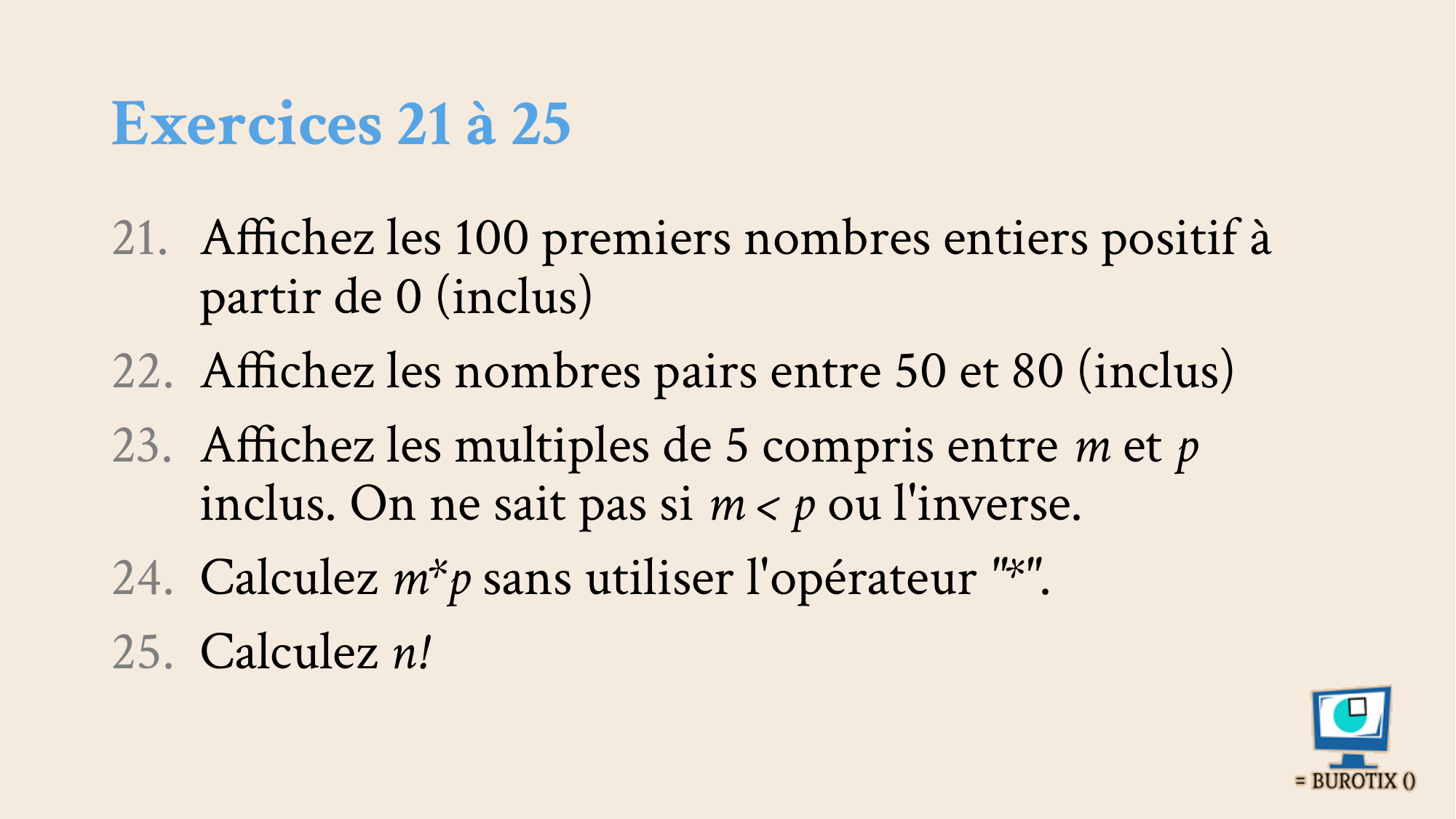

# Exercices 21 à 25
Affichez les 100 premiers nombres entiers positif à partir de 0 (inclus)
Affichez les nombres pairs entre 50 et 80 (inclus)
Affichez les multiples de 5 compris entre m et p inclus. On ne sait pas si m < p ou l'inverse.
Calculez m*p sans utiliser l'opérateur "*".
Calculez n!